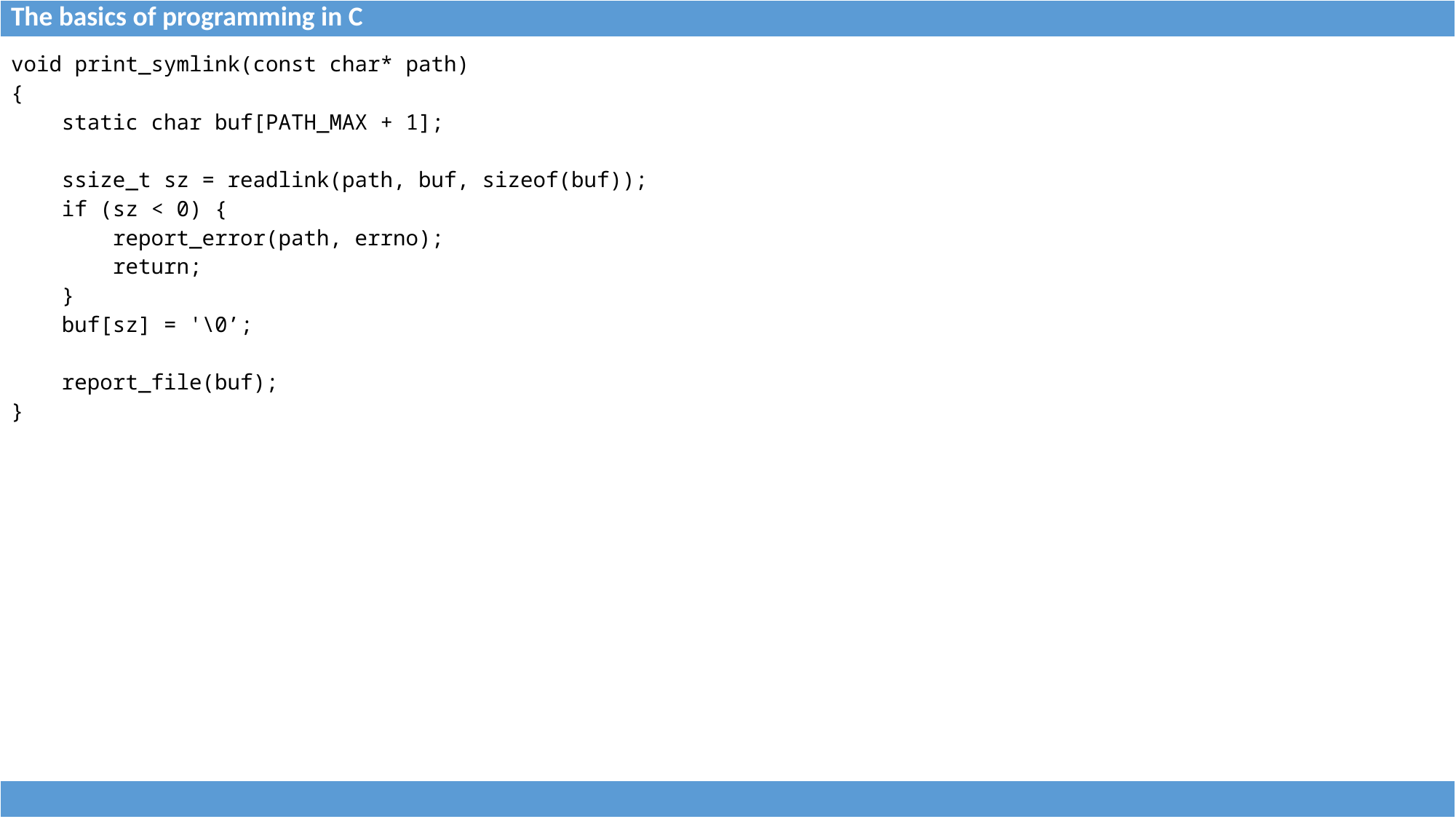

| The basics of programming in C |
| --- |
| void print\_symlink(const char\* path) { static char buf[PATH\_MAX + 1]; ssize\_t sz = readlink(path, buf, sizeof(buf)); if (sz < 0) { report\_error(path, errno); return; } buf[sz] = '\0’; report\_file(buf); } |  |
| --- | --- |
|  |
| --- |